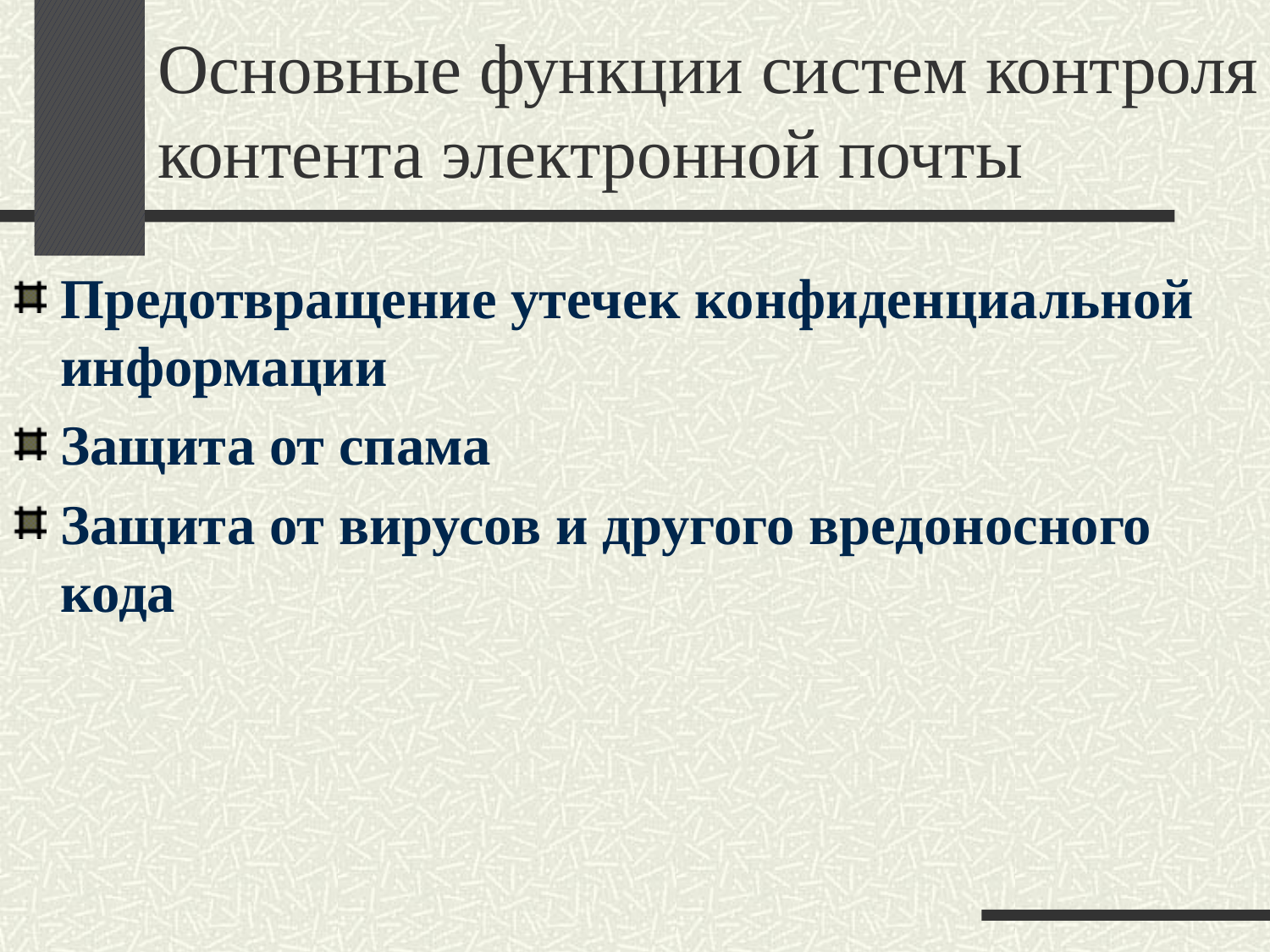

# Основные функции систем контроля контента электронной почты
Предотвращение утечек конфиденциальной информации
Защита от спама
Защита от вирусов и другого вредоносного кода